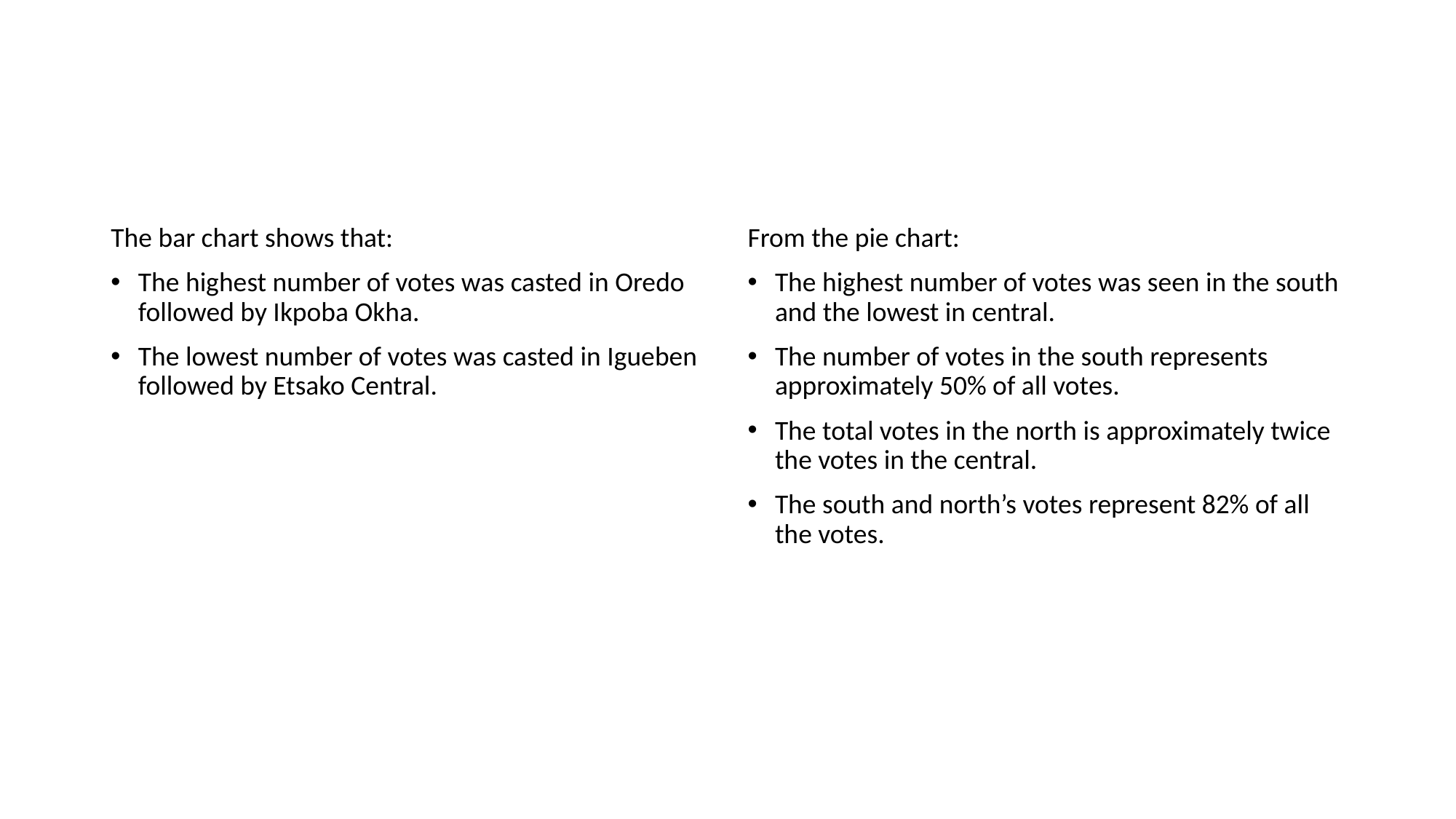

#
The bar chart shows that:
The highest number of votes was casted in Oredo followed by Ikpoba Okha.
The lowest number of votes was casted in Igueben followed by Etsako Central.

From the pie chart:
The highest number of votes was seen in the south and the lowest in central.
The number of votes in the south represents approximately 50% of all votes.
The total votes in the north is approximately twice the votes in the central.
The south and north’s votes represent 82% of all the votes.